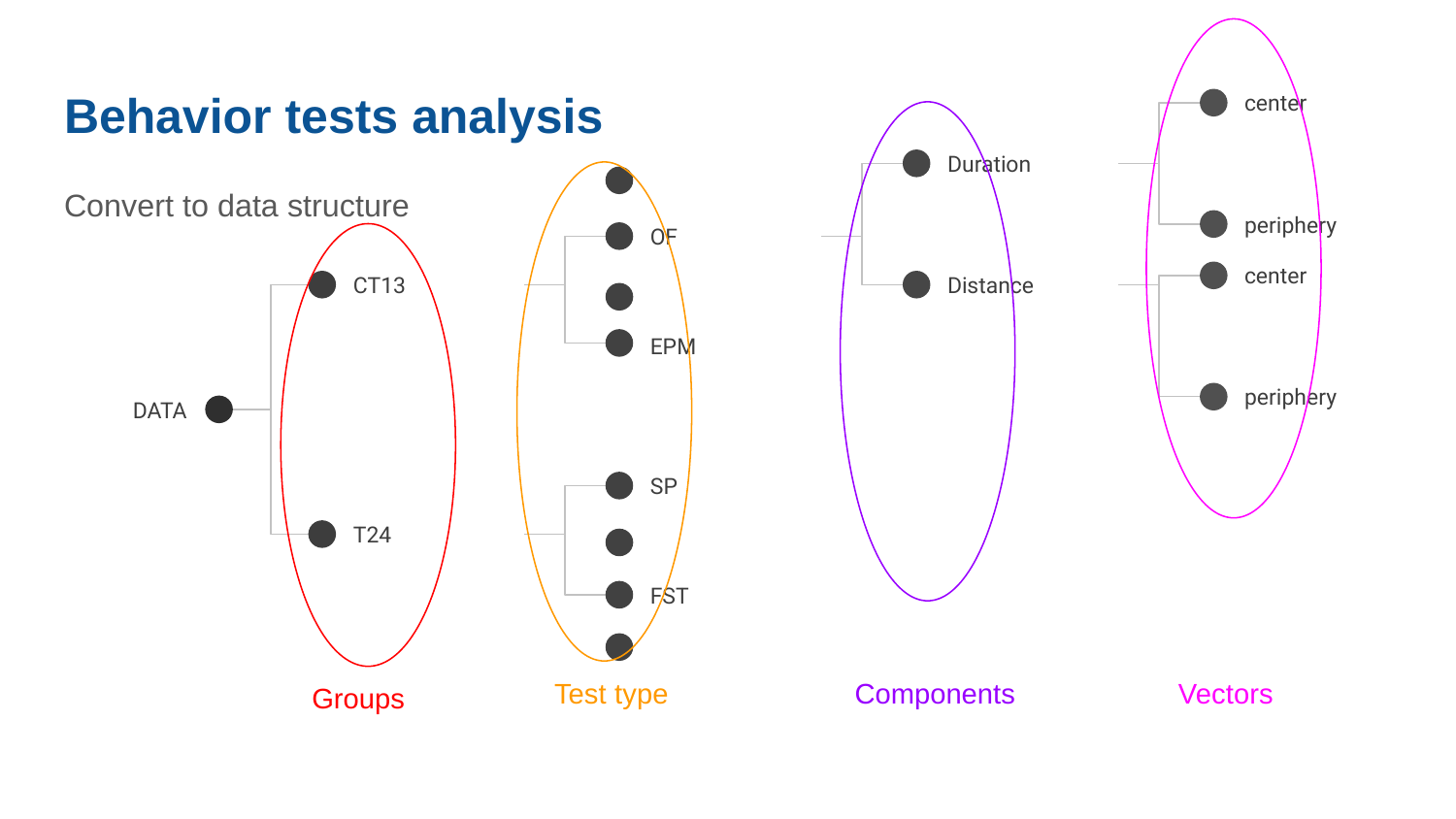

# Behavior tests analysis
center

Duration

Convert to data structure

periphery

OF

center

CT13

Distance

EPM

periphery

DATA

SP

T24

FST

Vectors
Test type
Components
Groups